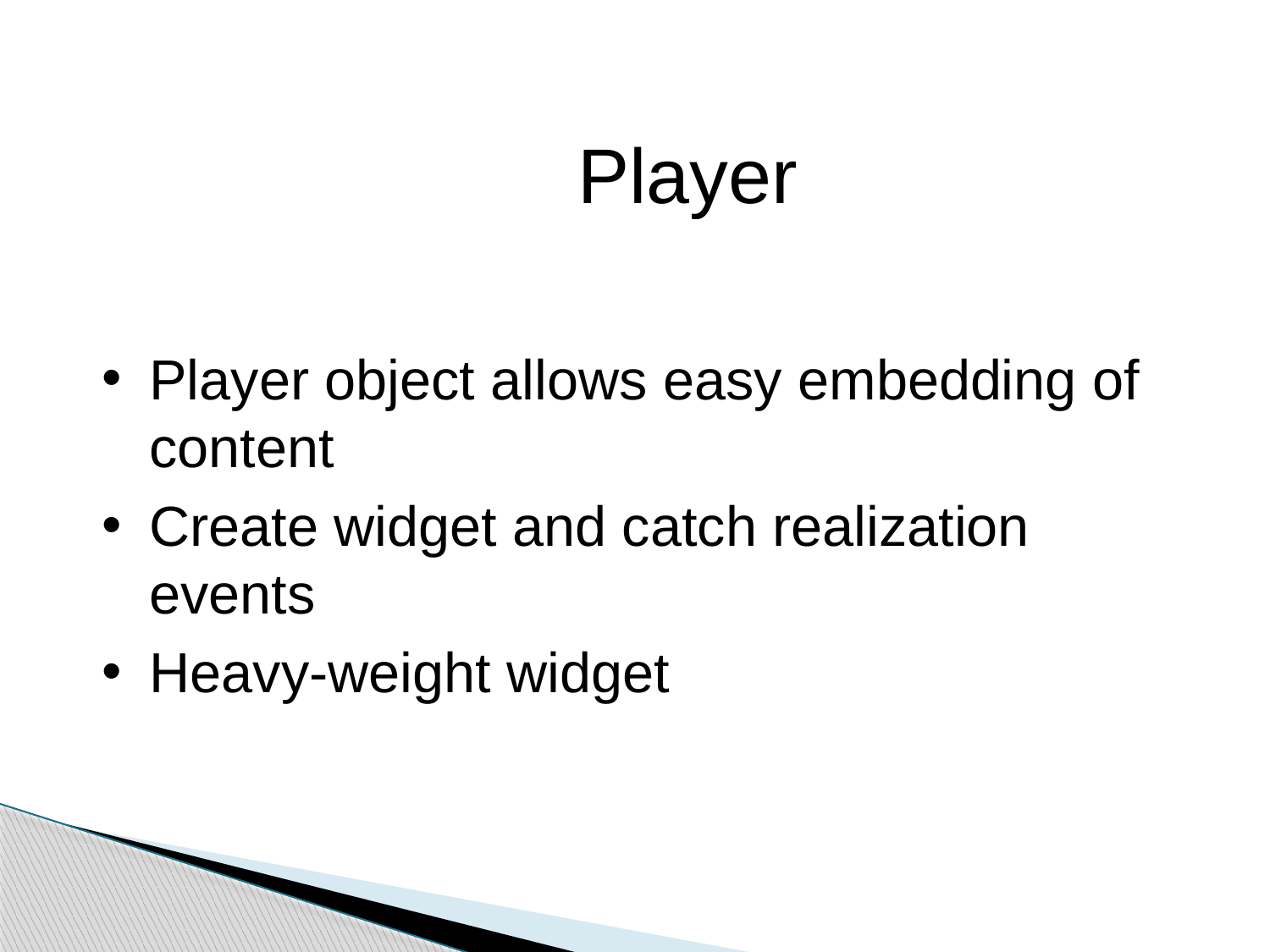

Player
Player object allows easy embedding of content
Create widget and catch realization events
Heavy-weight widget